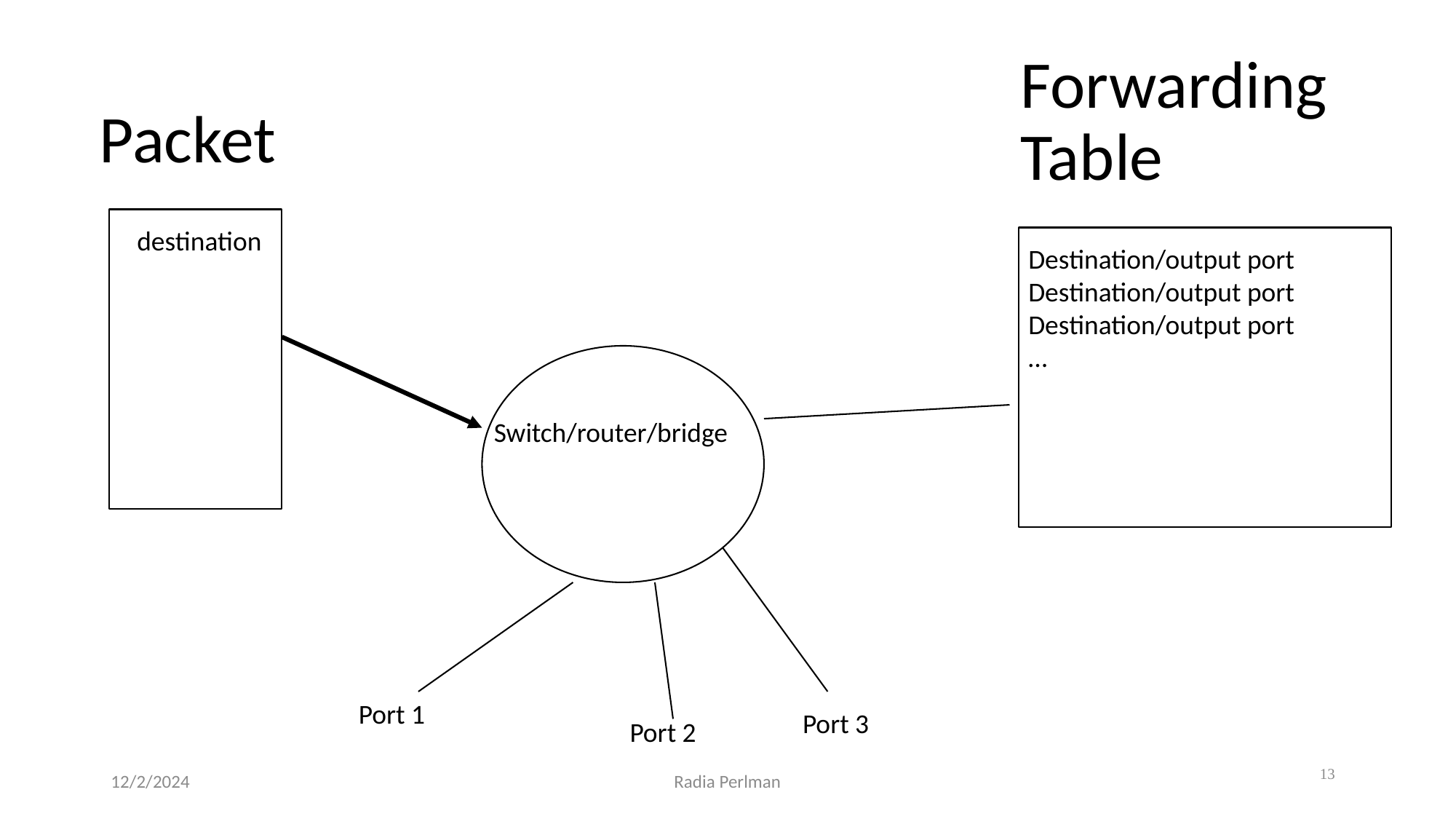

# Forwarding Table
Packet

destination

Destination/output port
Destination/output port
Destination/output port
…

Switch/router/bridge
Port 1
Port 3
Port 2
13
12/2/2024
Radia Perlman